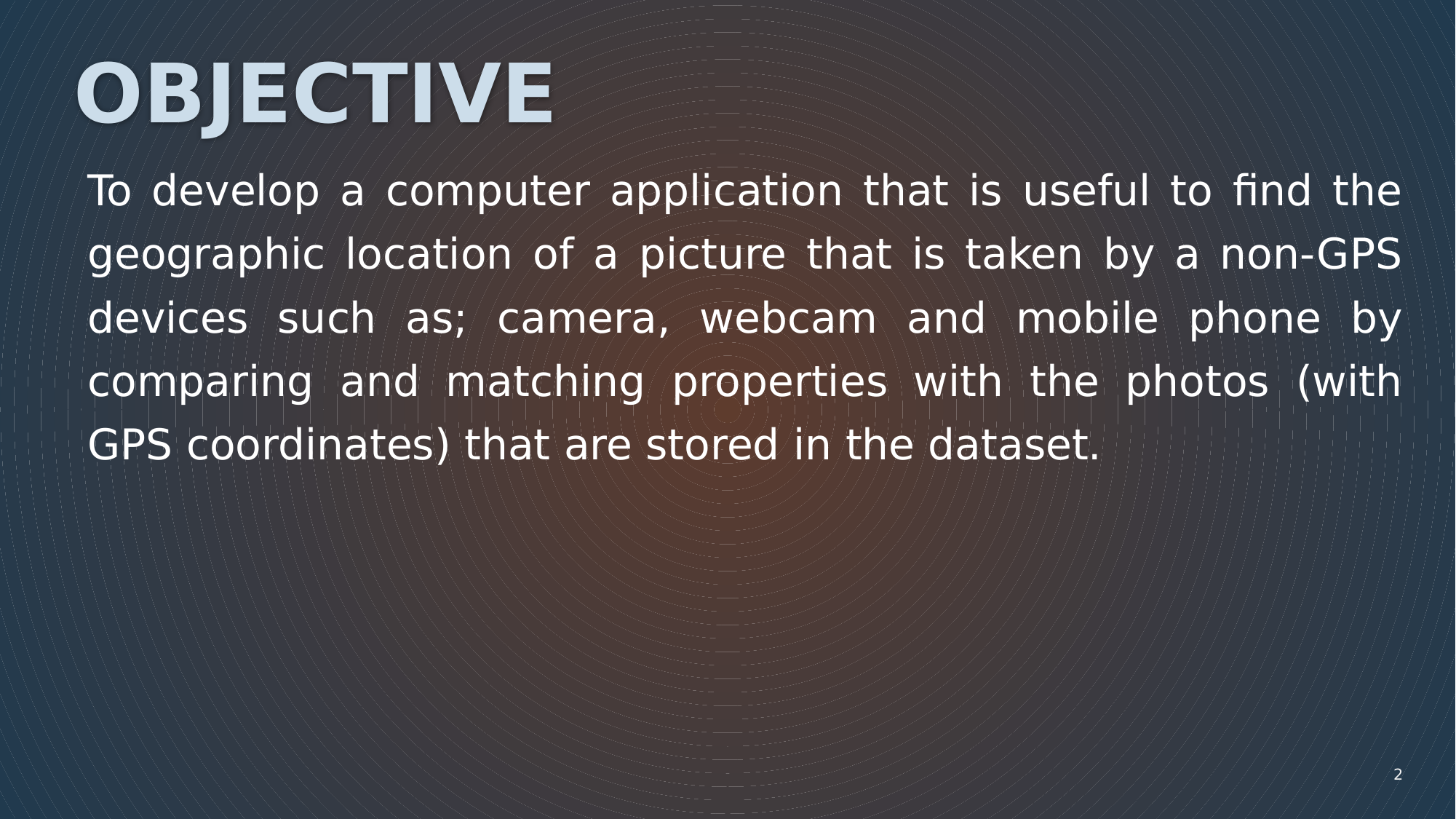

# OBJECTIVE
To develop a computer application that is useful to find the geographic location of a picture that is taken by a non-GPS devices such as; camera, webcam and mobile phone by comparing and matching properties with the photos (with GPS coordinates) that are stored in the dataset.
2